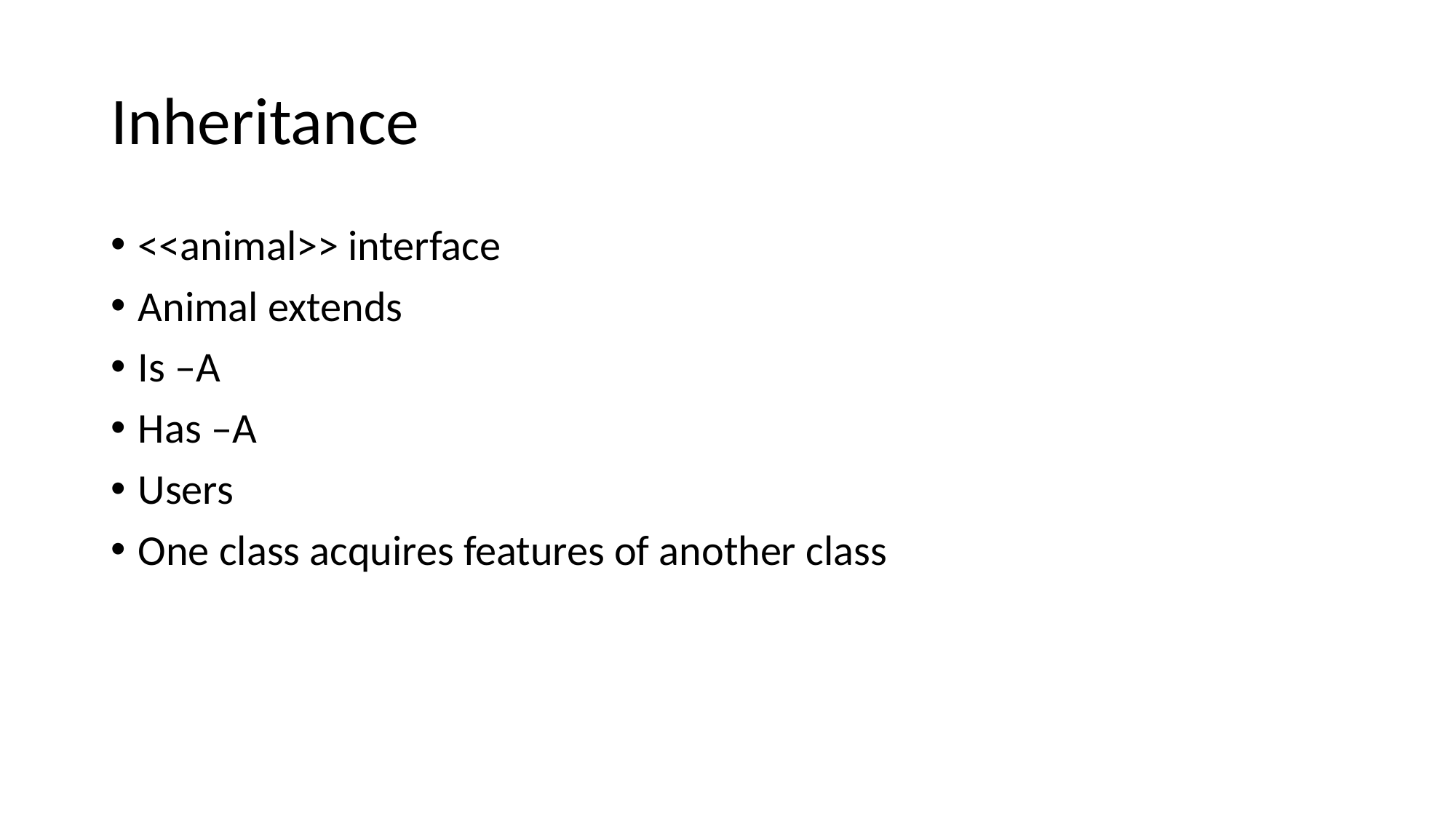

# Inheritance
<<animal>> interface
Animal extends
Is –A
Has –A
Users
One class acquires features of another class